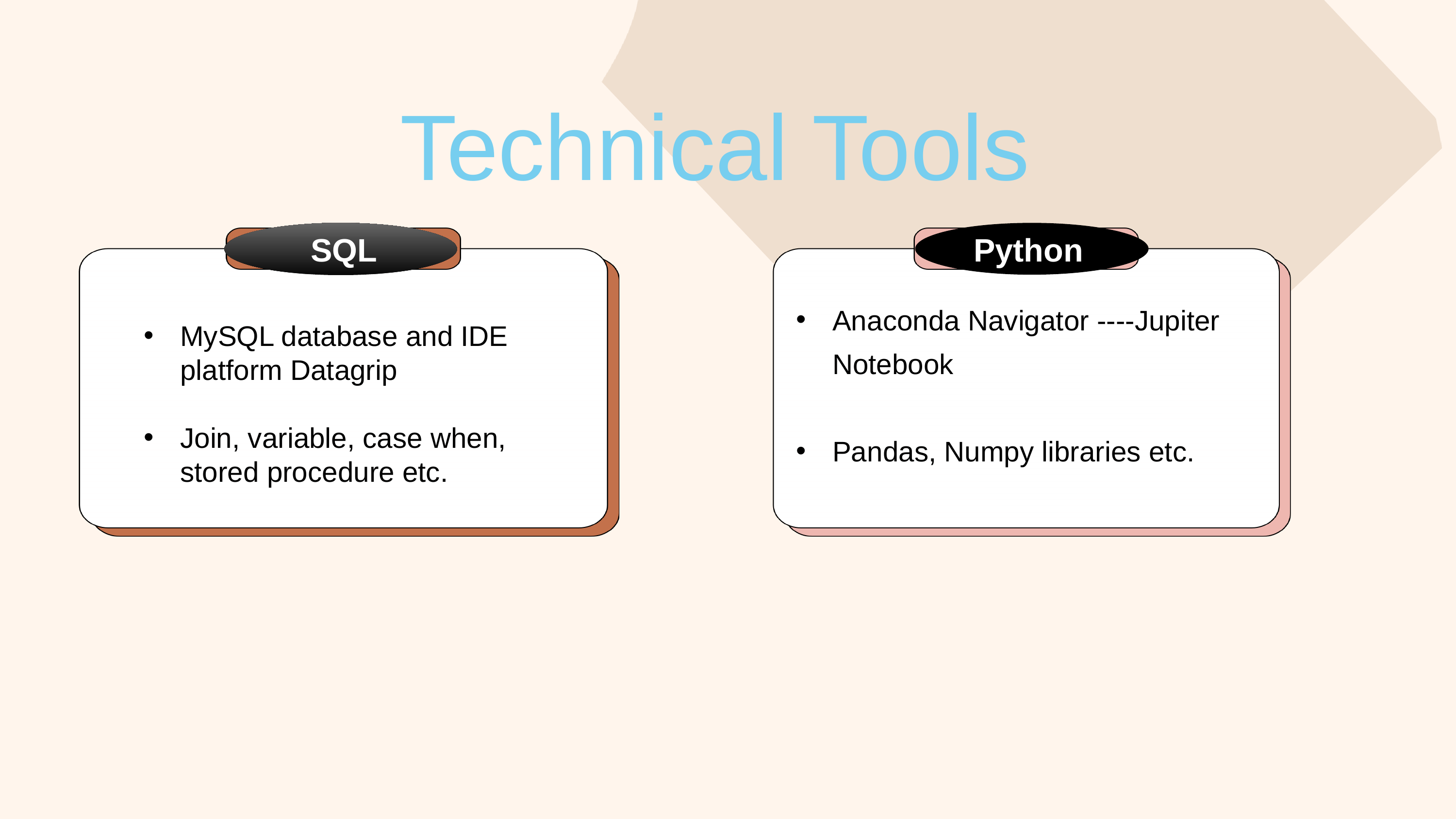

Technical Tools
 SQL
Python

MySQL database and IDE platform Datagrip

Join, variable, case when, stored procedure etc.

Anaconda Navigator ----Jupiter Notebook

Pandas, Numpy libraries etc.